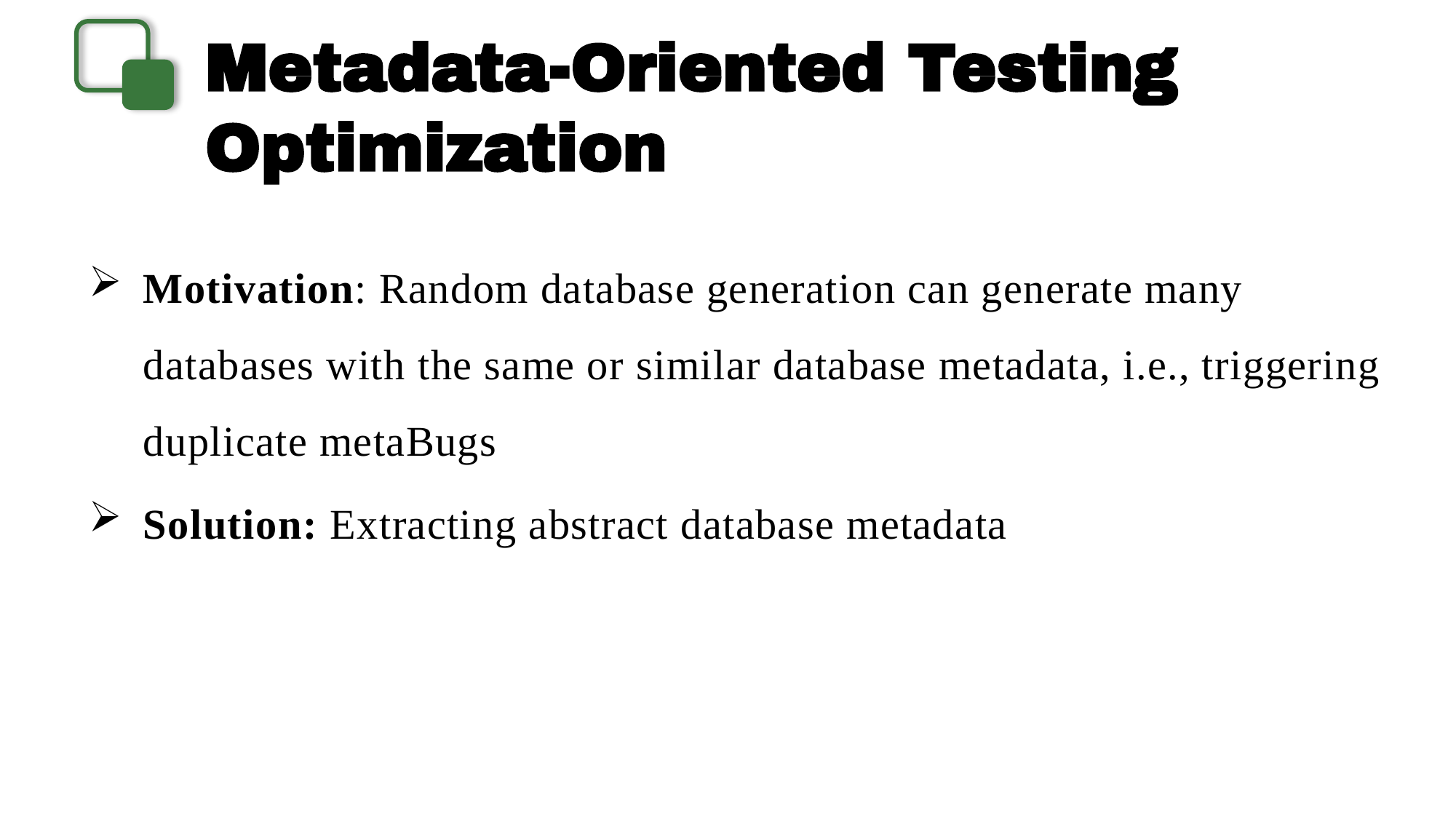

Metadata-Oriented Testing Optimization

Motivation: Random database generation can generate many databases with the same or similar database metadata, i.e., triggering duplicate metaBugs
Solution: Extracting abstract database metadata